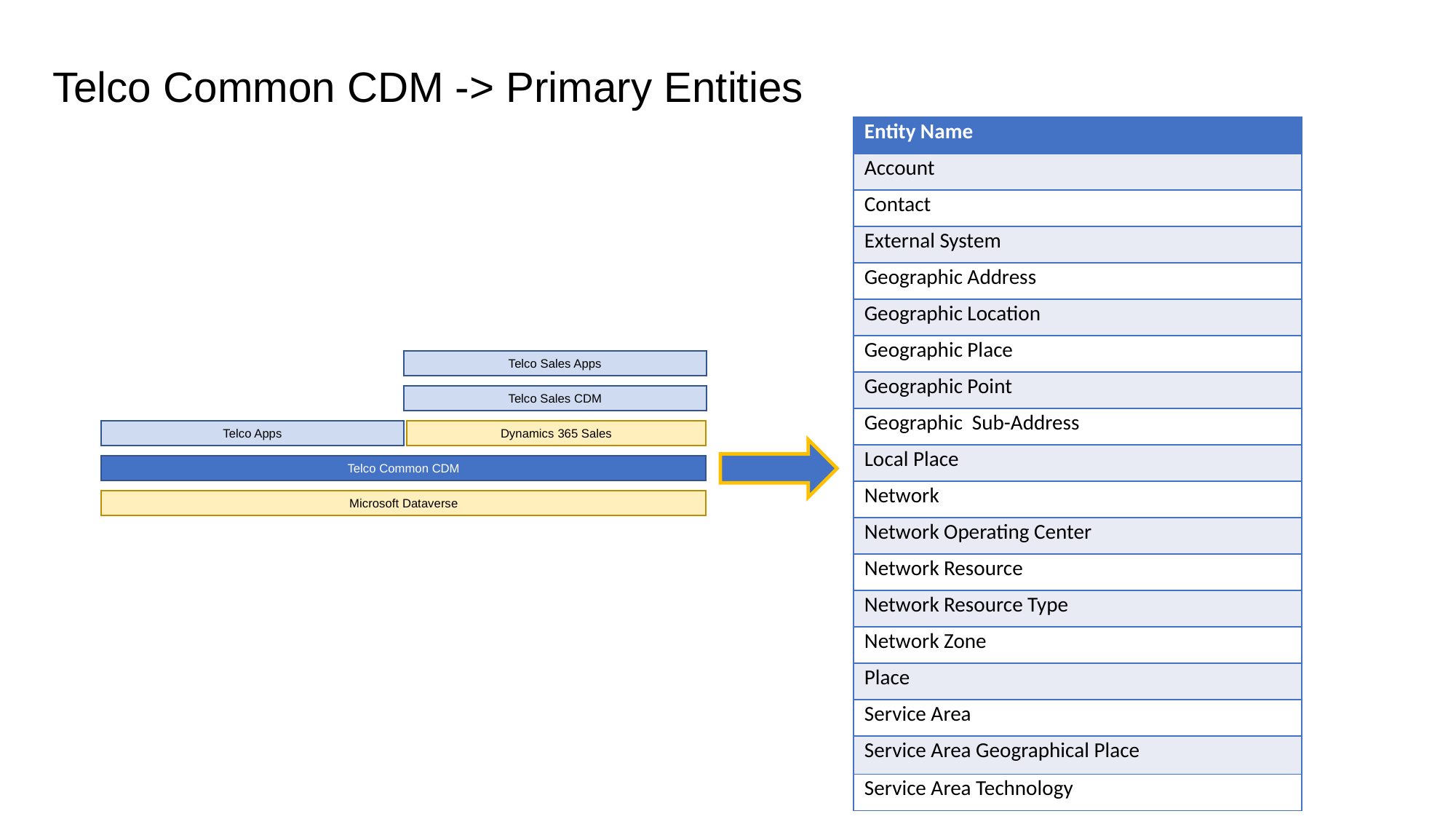

Telco Common CDM -> Primary Entities
| Entity Name |
| --- |
| Account |
| Contact |
| External System |
| Geographic Address |
| Geographic Location |
| Geographic Place |
| Geographic Point |
| Geographic Sub-Address |
| Local Place |
| Network |
| Network Operating Center |
| Network Resource |
| Network Resource Type |
| Network Zone |
| Place |
| Service Area |
| Service Area Geographical Place |
| Service Area Technology |
Telco Sales Apps
Telco Sales CDM
Telco Apps
Dynamics 365 Sales
Telco Common CDM
Microsoft Dataverse